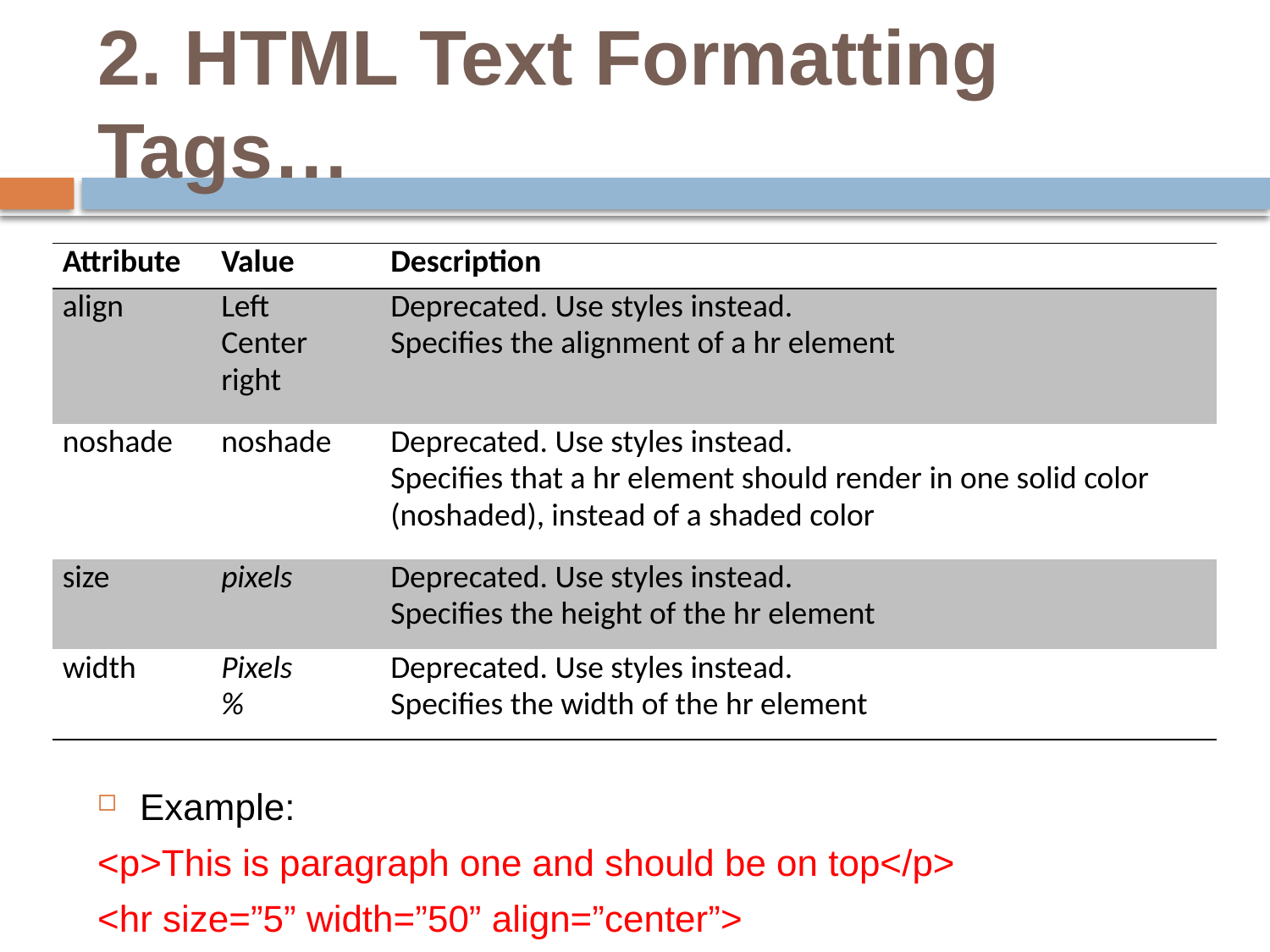

# 2. HTML Text Formatting Tags…

Example:
<p>This is paragraph one and should be on top</p>
<hr size=”5” width=”50” align=”center”>

| Attribute | Value | Description |
| --- | --- | --- |
| align | Left Center right | Deprecated. Use styles instead. Specifies the alignment of a hr element |
| noshade | noshade | Deprecated. Use styles instead. Specifies that a hr element should render in one solid color (noshaded), instead of a shaded color |
| size | pixels | Deprecated. Use styles instead. Specifies the height of the hr element |
| width | Pixels % | Deprecated. Use styles instead. Specifies the width of the hr element |